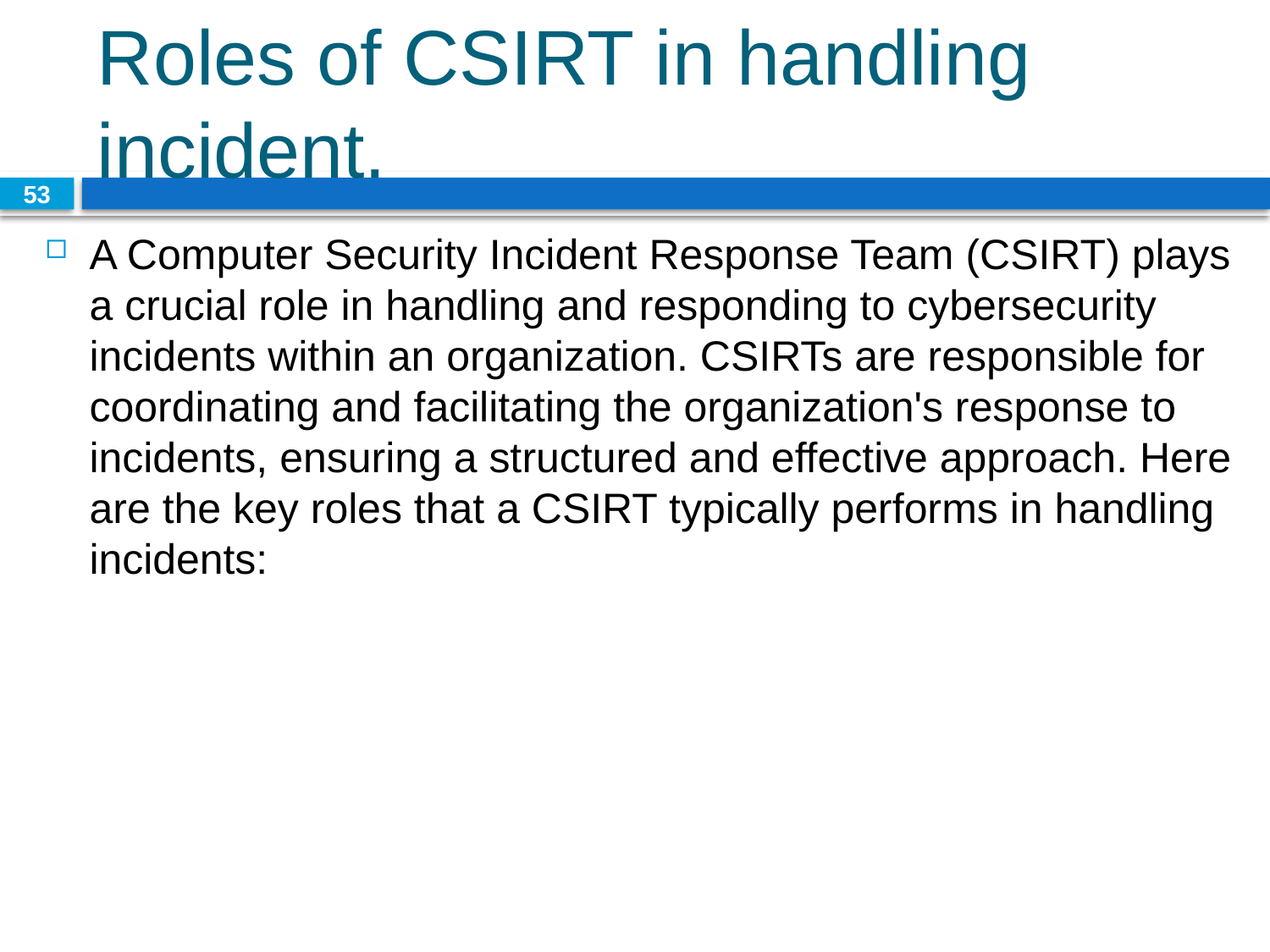

# Roles of CSIRT in handling incident.
53
A Computer Security Incident Response Team (CSIRT) plays a crucial role in handling and responding to cybersecurity incidents within an organization. CSIRTs are responsible for coordinating and facilitating the organization's response to incidents, ensuring a structured and effective approach. Here are the key roles that a CSIRT typically performs in handling incidents: